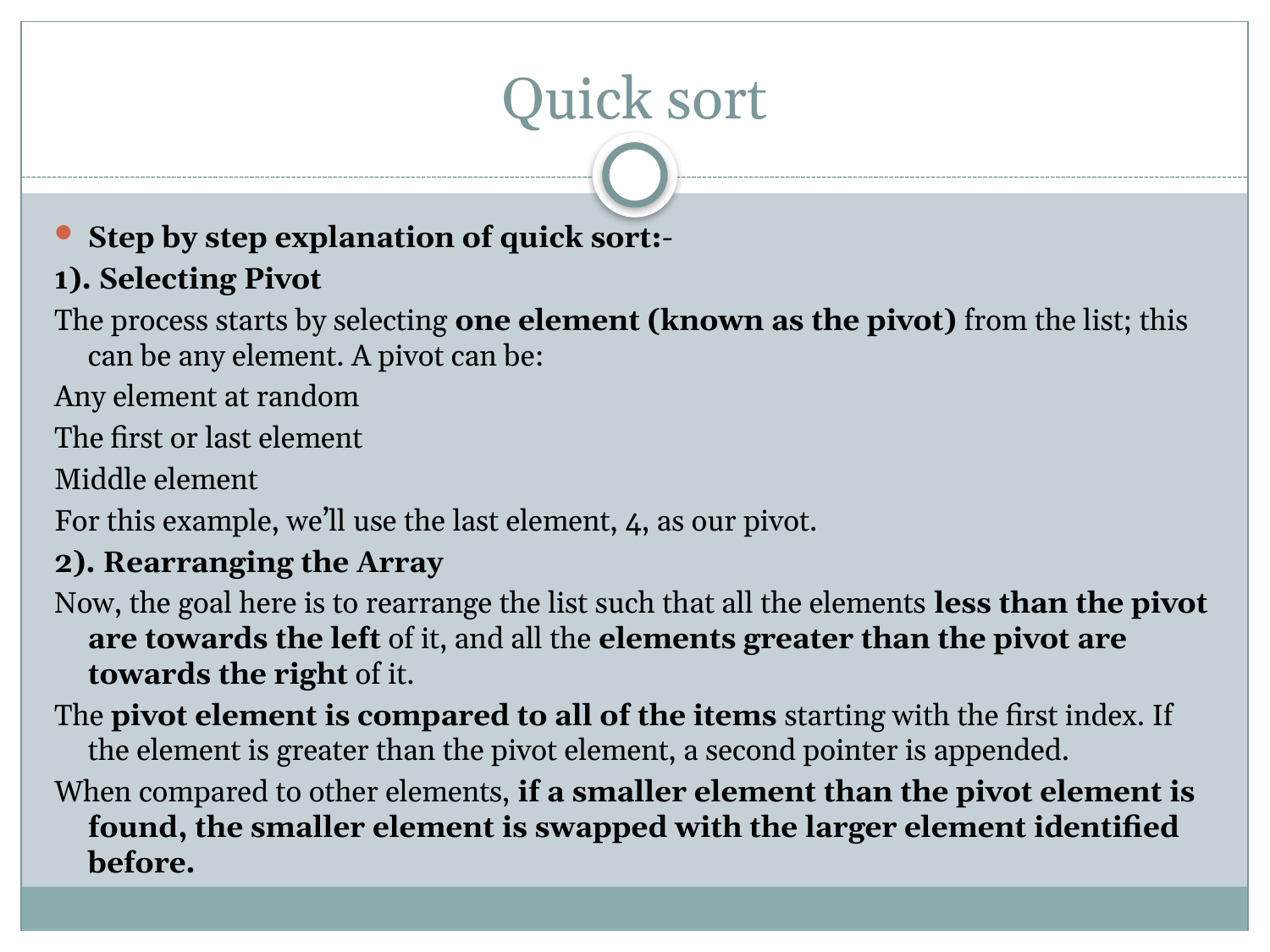

# Quick sort
Step by step explanation of quick sort:-
1). Selecting Pivot
The process starts by selecting one element (known as the pivot) from the list; this can be any element. A pivot can be:
Any element at random
The first or last element
Middle element
For this example, we’ll use the last element, 4, as our pivot.
2). Rearranging the Array
Now, the goal here is to rearrange the list such that all the elements less than the pivot are towards the left of it, and all the elements greater than the pivot are towards the right of it.
The pivot element is compared to all of the items starting with the first index. If the element is greater than the pivot element, a second pointer is appended.
When compared to other elements, if a smaller element than the pivot element is found, the smaller element is swapped with the larger element identified before.